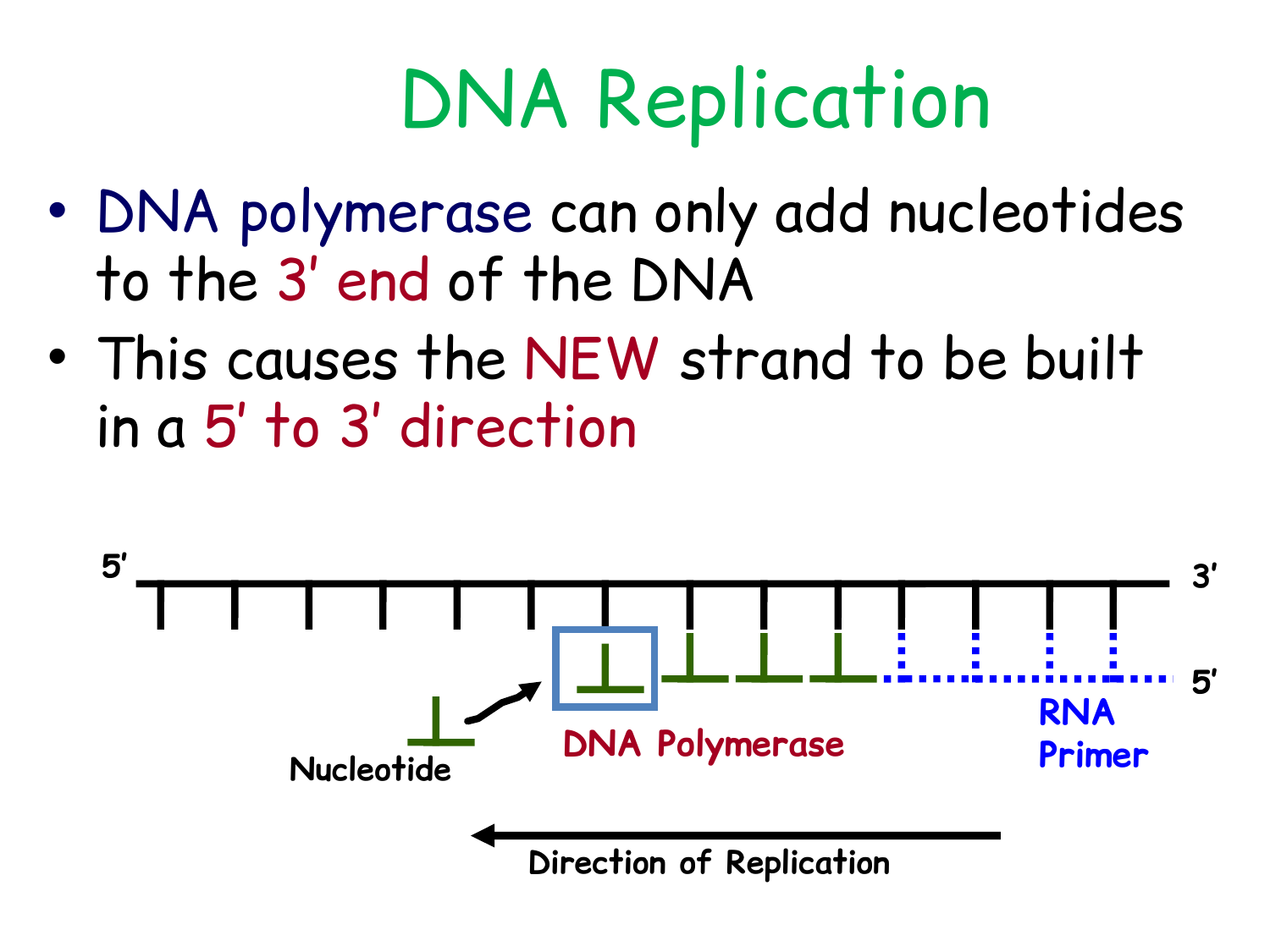

# DNA Replication
DNA polymerase can only add nucleotides to the 3’ end of the DNA
This causes the NEW strand to be built in a 5’ to 3’ direction
5’
3’

5’

RNA
Primer

DNA Polymerase
Nucleotide

Direction of Replication